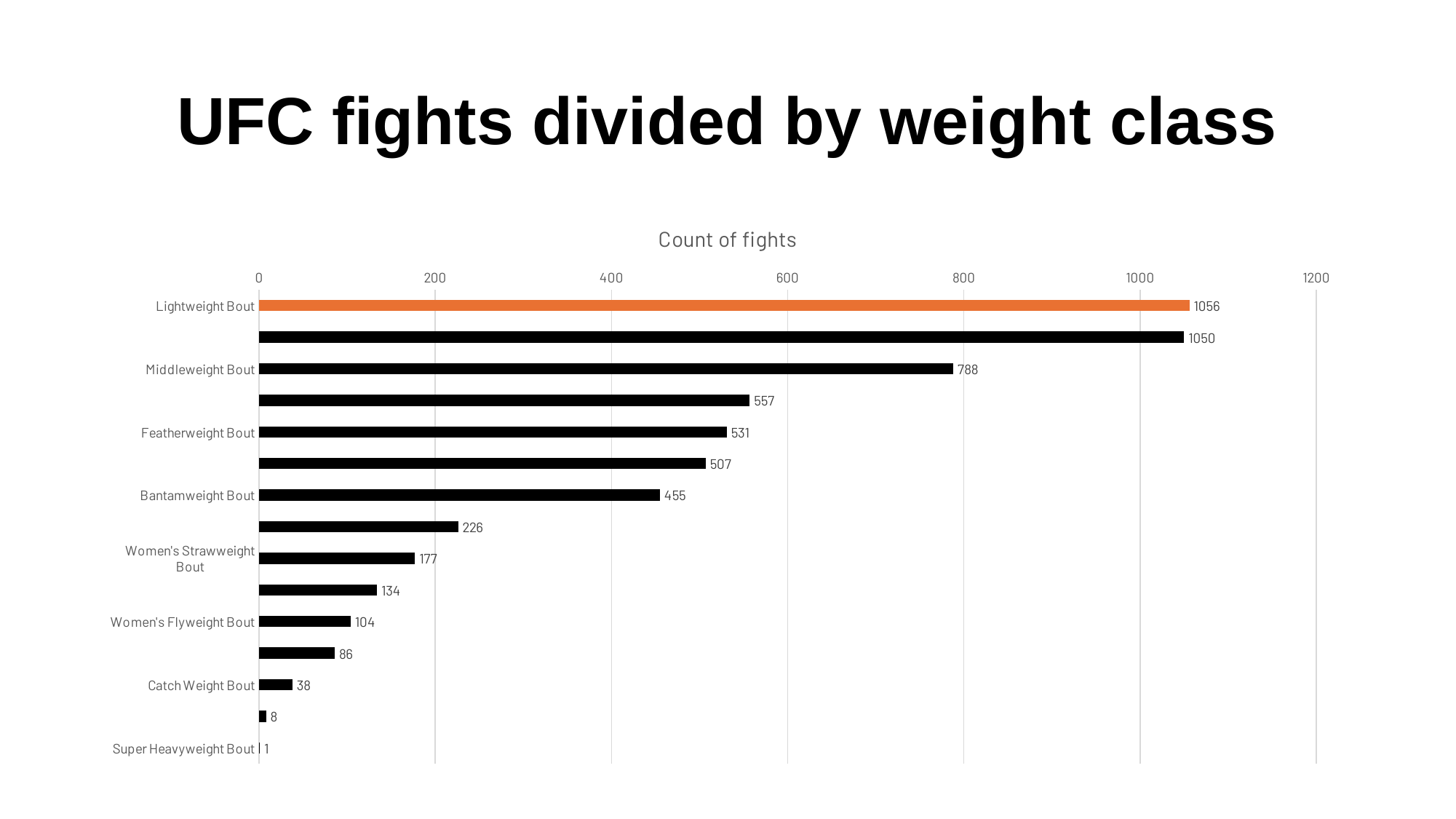

# UFC fights divided by weight class

### Chart: Count of fights

| Category | Coutn of fights |
|---|---|
| Lightweight Bout | 1056.0 |
| Welterweight Bout | 1050.0 |
| Middleweight Bout | 788.0 |
| Heavyweight Bout | 557.0 |
| Featherweight Bout | 531.0 |
| Light Heavyweight Bout | 507.0 |
| Bantamweight Bout | 455.0 |
| Flyweight Bout | 226.0 |
| Women's Strawweight Bout | 177.0 |
| Women's Bantamweight Bout | 134.0 |
| Women's Flyweight Bout | 104.0 |
| Open Weight Bout | 86.0 |
| Catch Weight Bout | 38.0 |
| Women's Featherweight Bout | 8.0 |
| Super Heavyweight Bout | 1.0 |